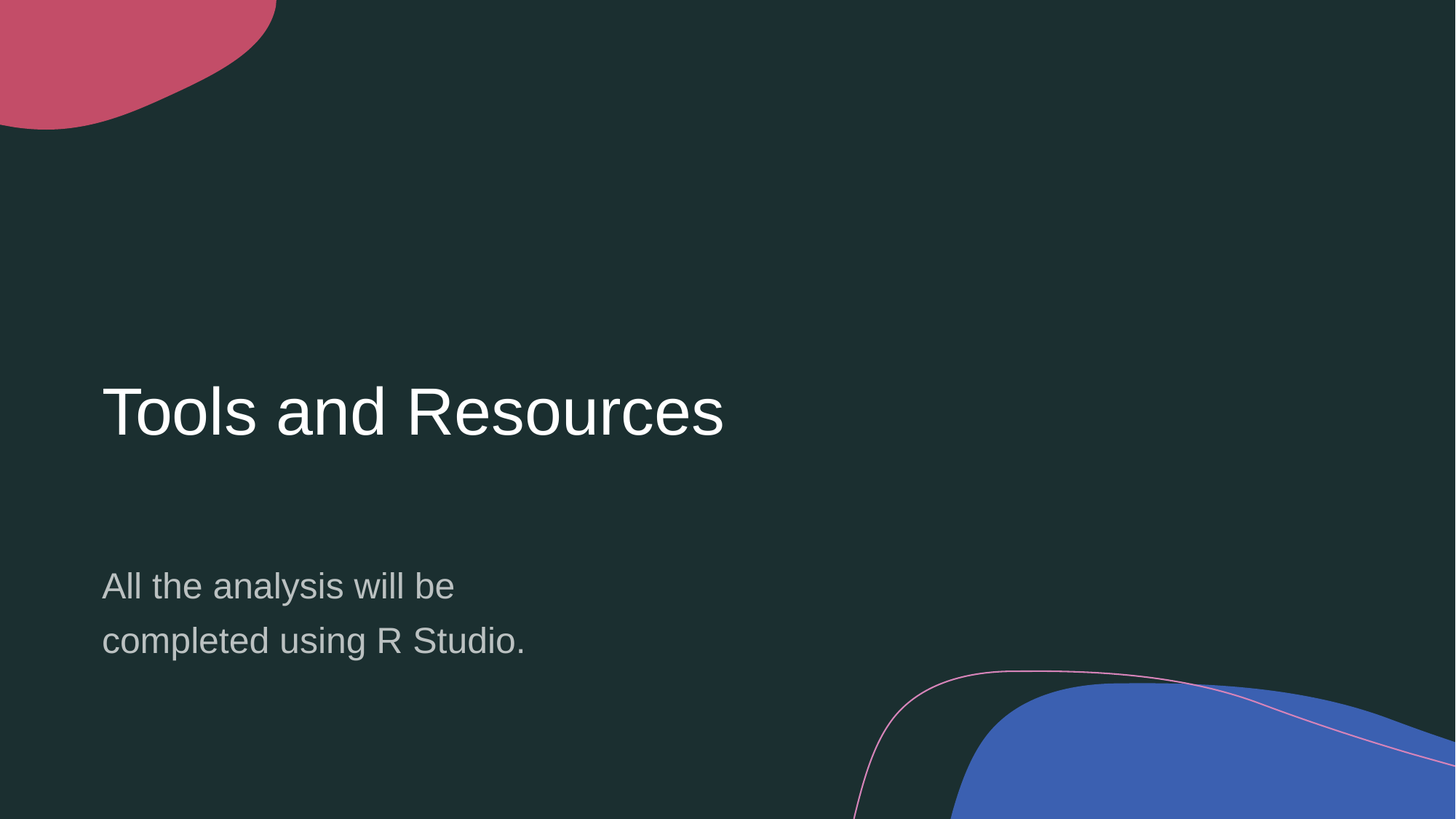

# Tools and Resources
All the analysis will be completed using R Studio.